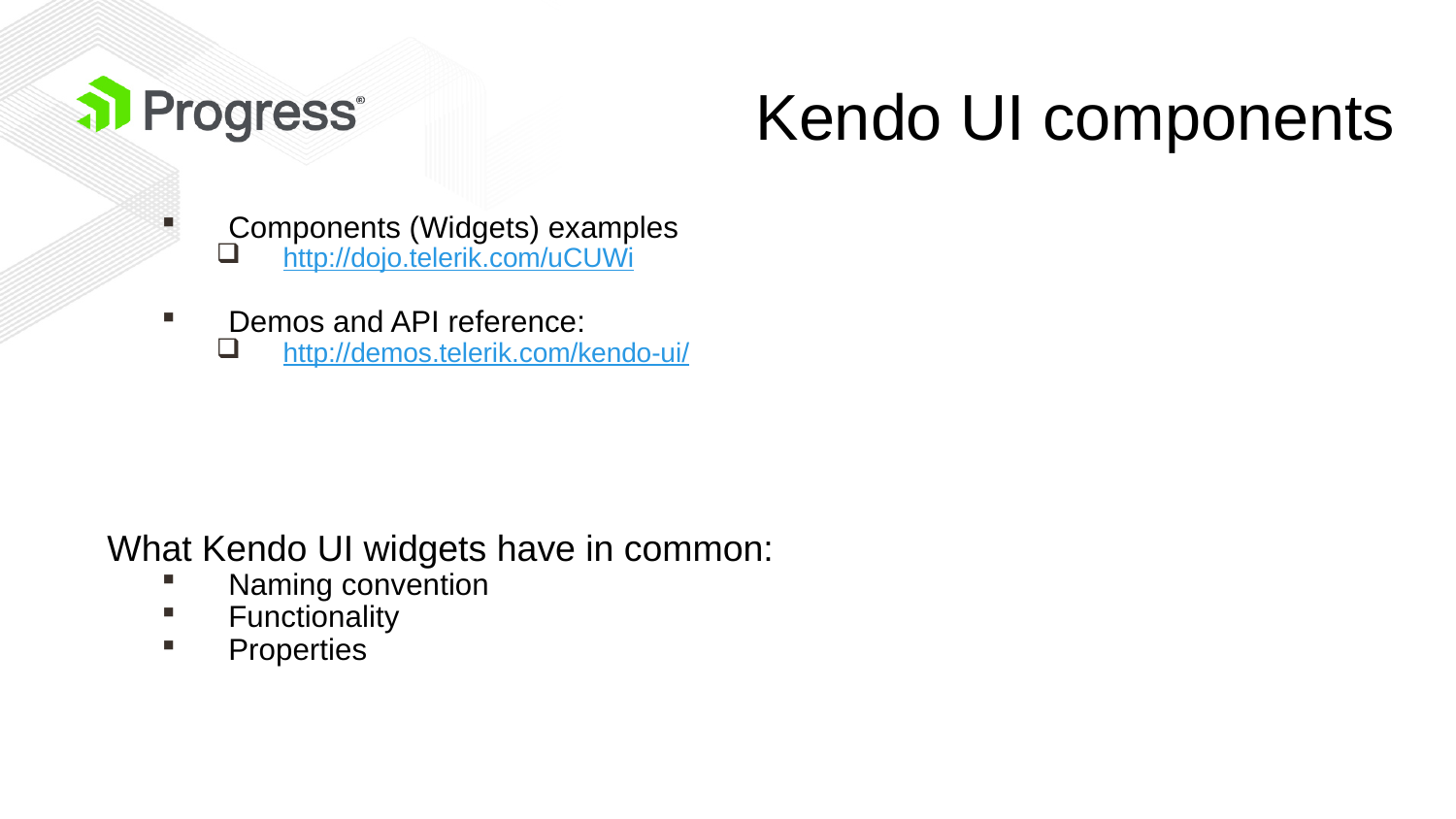

# Kendo UI components

Components (Widgets) examples
http://dojo.telerik.com/uCUWi

Demos and API reference:
http://demos.telerik.com/kendo-ui/

What Kendo UI widgets have in common:
Naming convention
Functionality
Properties